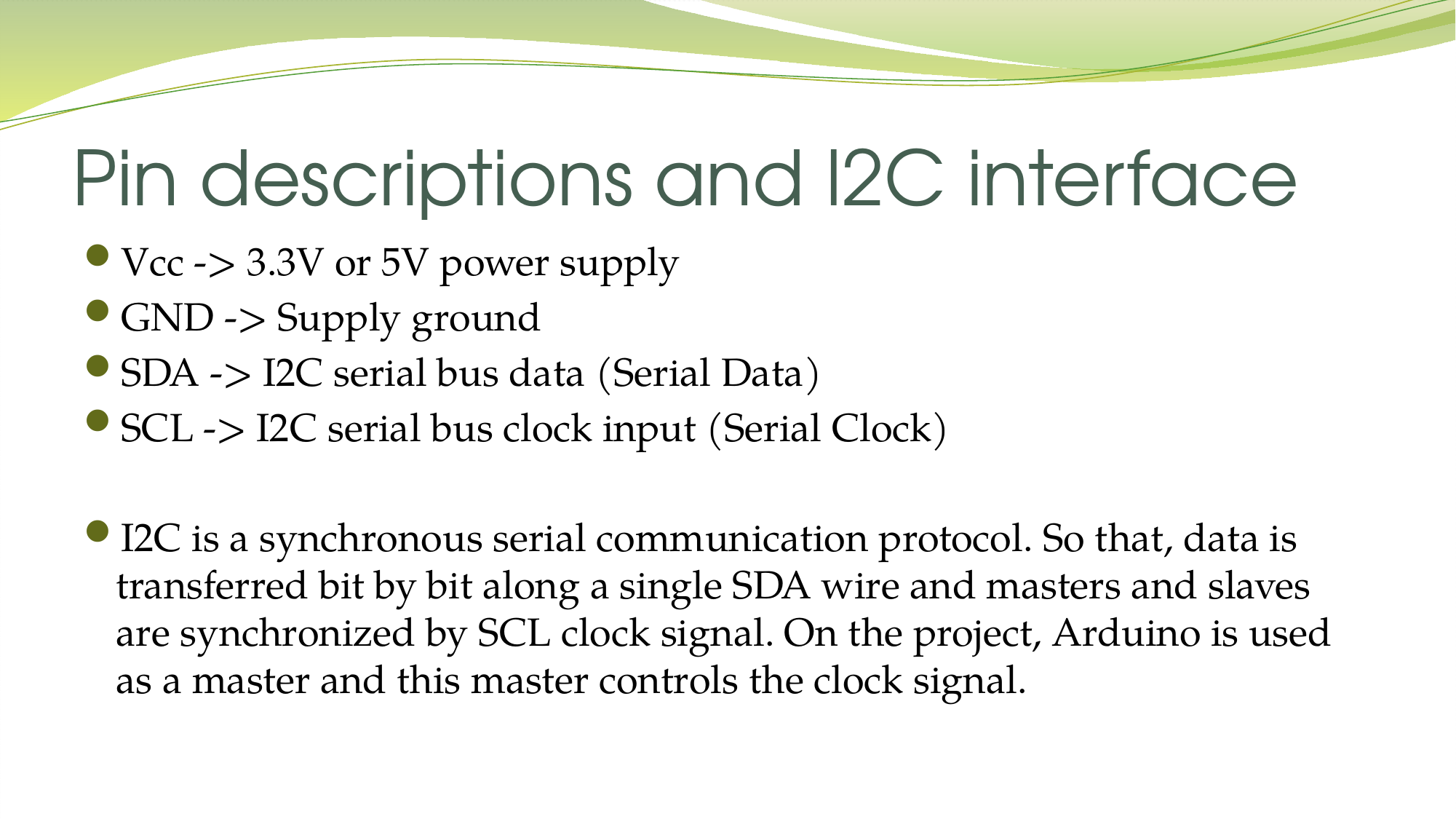

# Pin descriptions and I2C interface
Vcc -> 3.3V or 5V power supply
GND -> Supply ground
SDA -> I2C serial bus data (Serial Data)
SCL -> I2C serial bus clock input (Serial Clock)

I2C is a synchronous serial communication protocol. So that, data is transferred bit by bit along a single SDA wire and masters and slaves are synchronized by SCL clock signal. On the project, Arduino is used as a master and this master controls the clock signal.